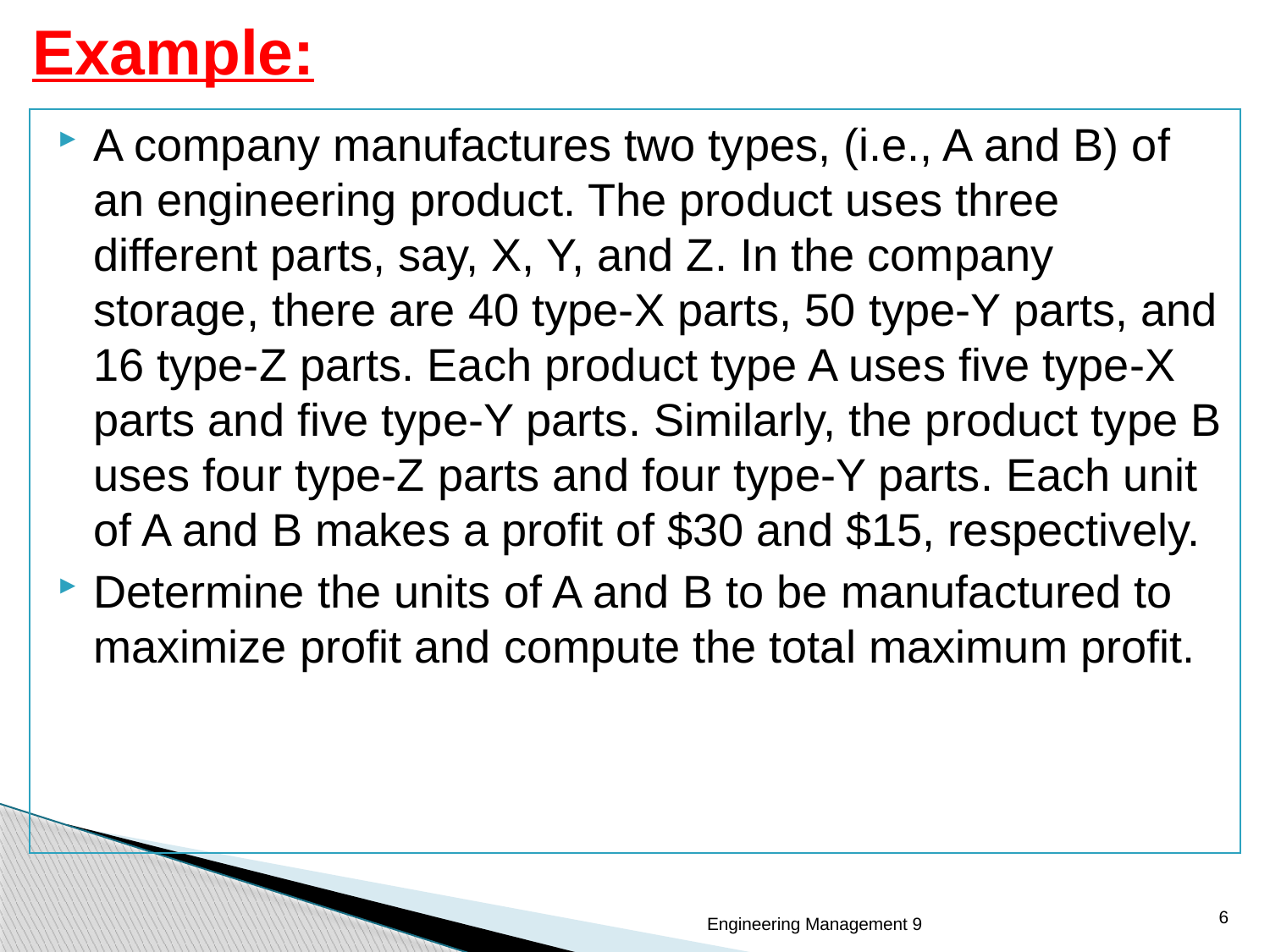

# Example:
A company manufactures two types, (i.e., A and B) of an engineering product. The product uses three different parts, say, X, Y, and Z. In the company storage, there are 40 type-X parts, 50 type-Y parts, and 16 type-Z parts. Each product type A uses five type-X parts and five type-Y parts. Similarly, the product type B uses four type-Z parts and four type-Y parts. Each unit of A and B makes a profit of $30 and $15, respectively.
Determine the units of A and B to be manufactured to maximize profit and compute the total maximum profit.
6
Engineering Management 9